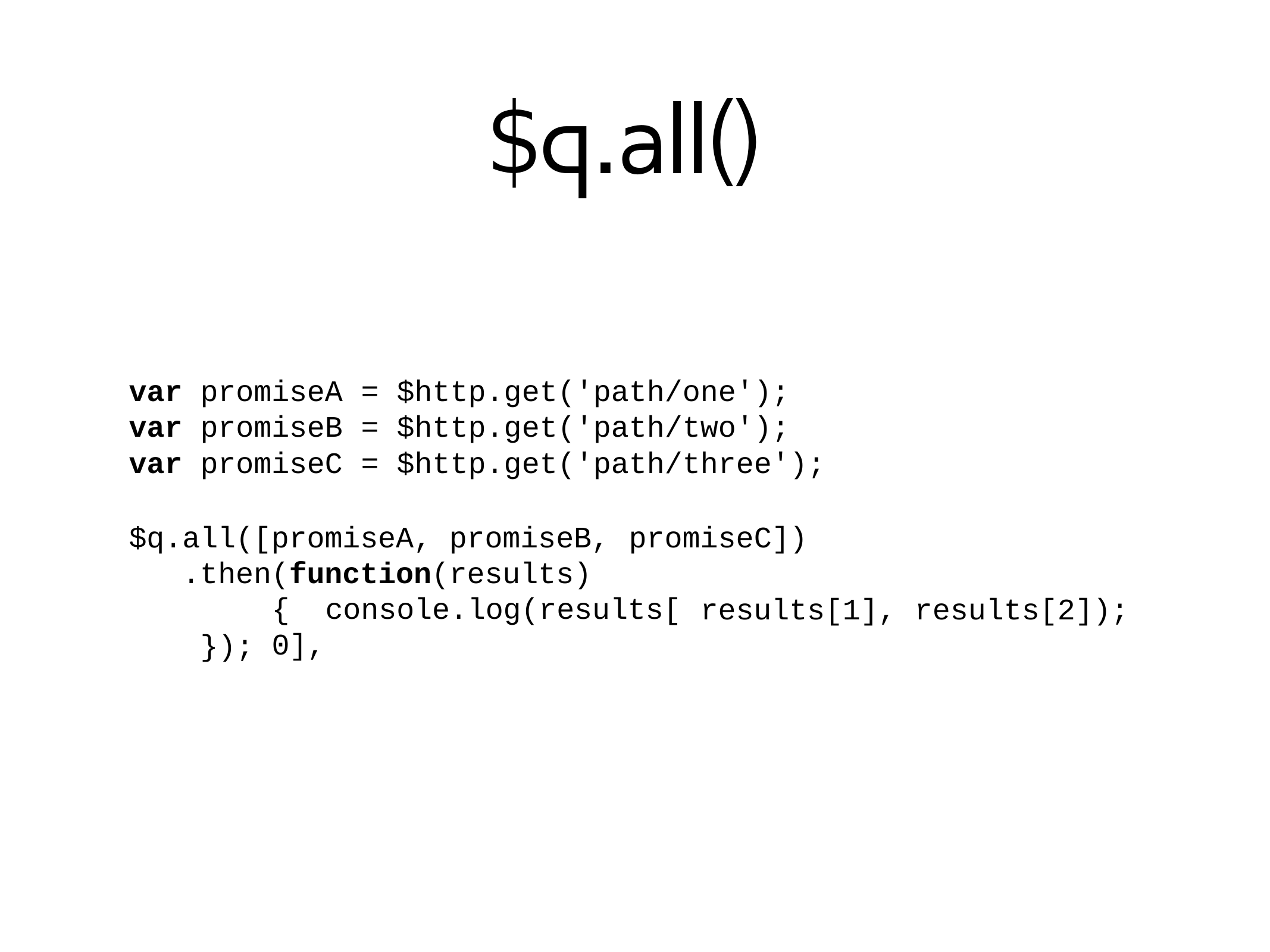

# $q.all()
| var | promiseA | = | $http.get('path/one'); |
| --- | --- | --- | --- |
| var | promiseB | = | $http.get('path/two'); |
| var | promiseC | = | $http.get('path/three'); |
$q.all([promiseA, promiseB,
promiseC])
.then(function(results) {  console.log(results[0],
results[1],
results[2]);
});